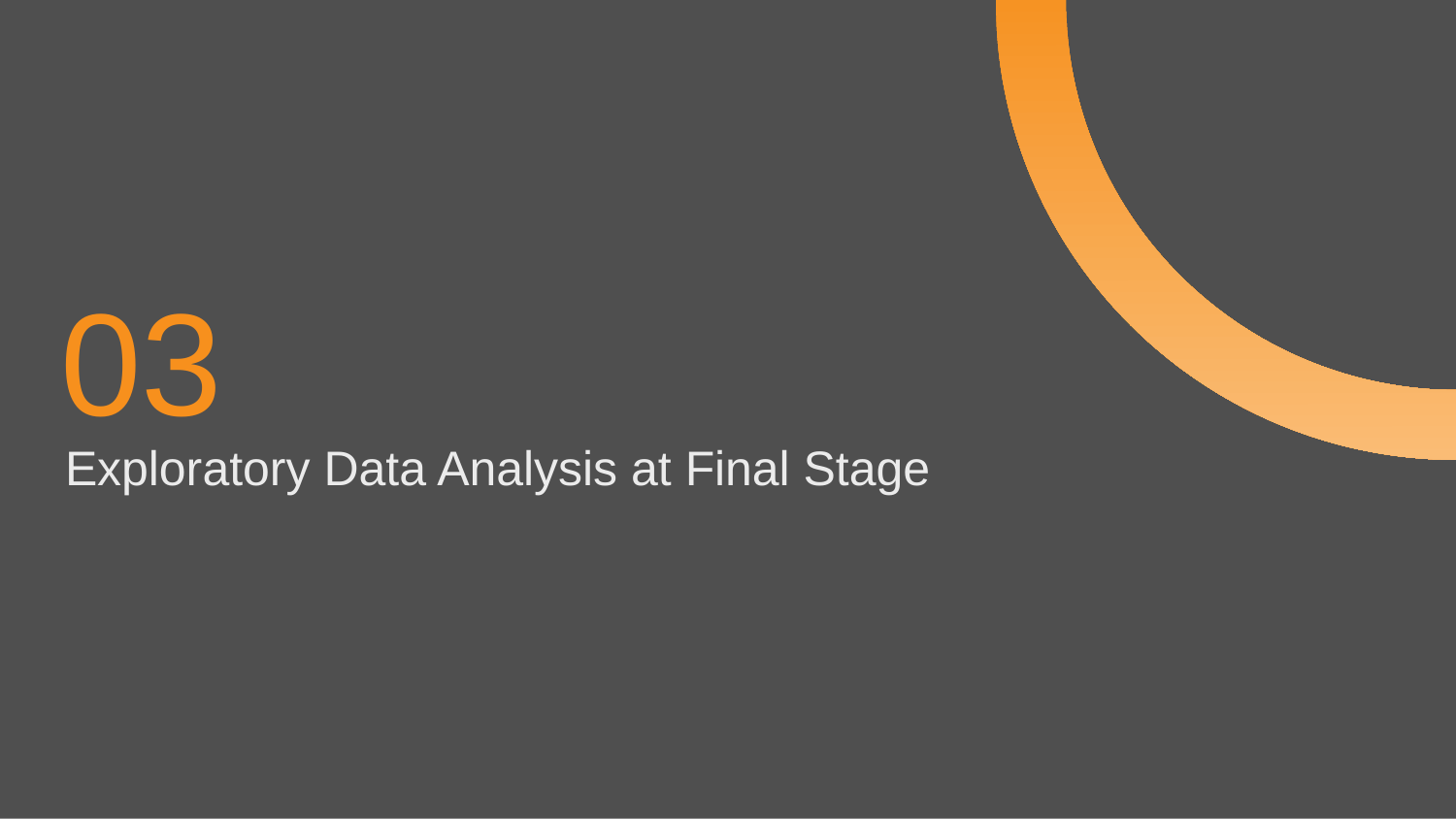

# 03
Exploratory Data Analysis at Final Stage